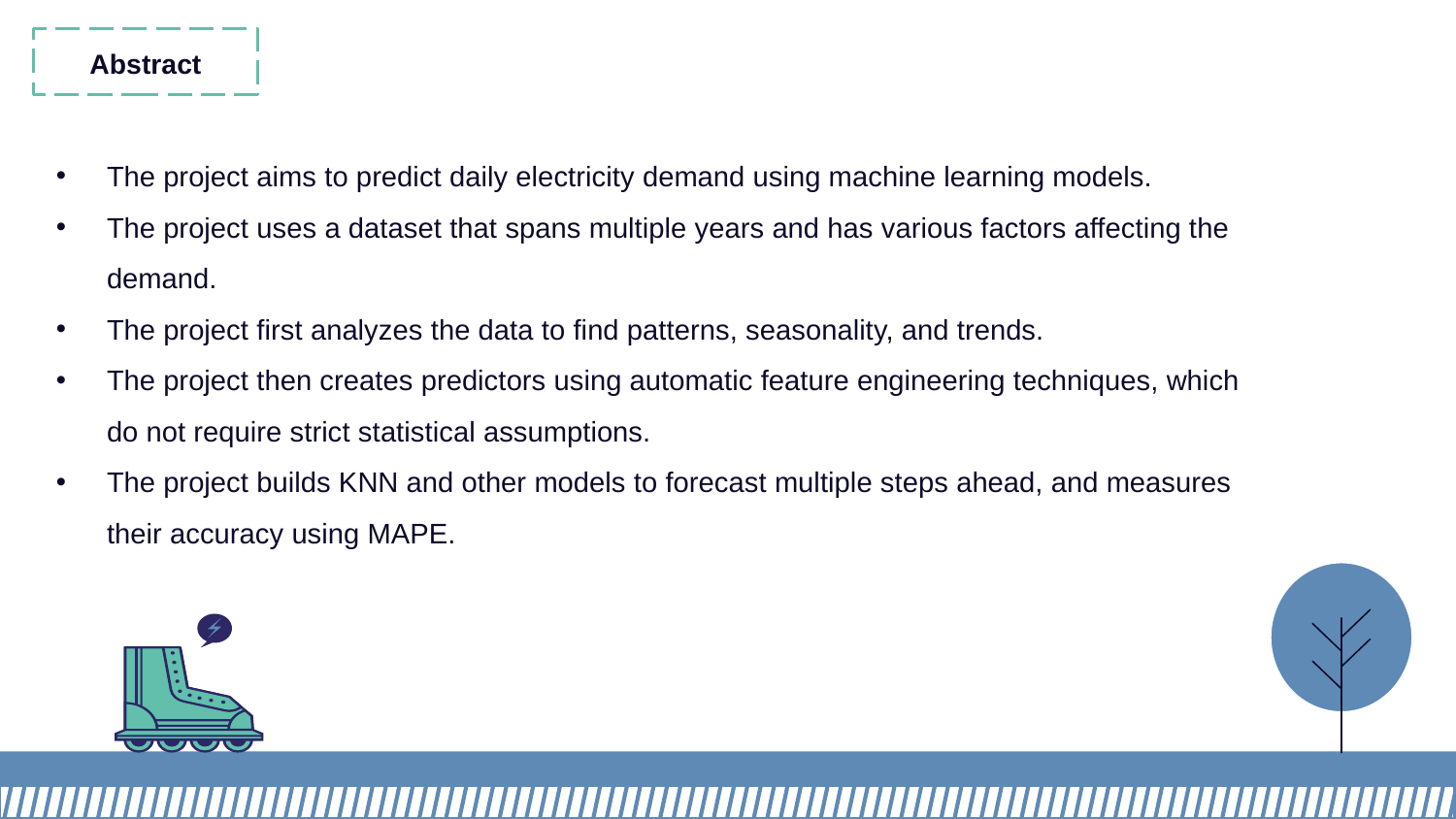

# Abstract
The project aims to predict daily electricity demand using machine learning models.
The project uses a dataset that spans multiple years and has various factors affecting the demand.
The project first analyzes the data to find patterns, seasonality, and trends.
The project then creates predictors using automatic feature engineering techniques, which do not require strict statistical assumptions.
The project builds KNN and other models to forecast multiple steps ahead, and measures their accuracy using MAPE.